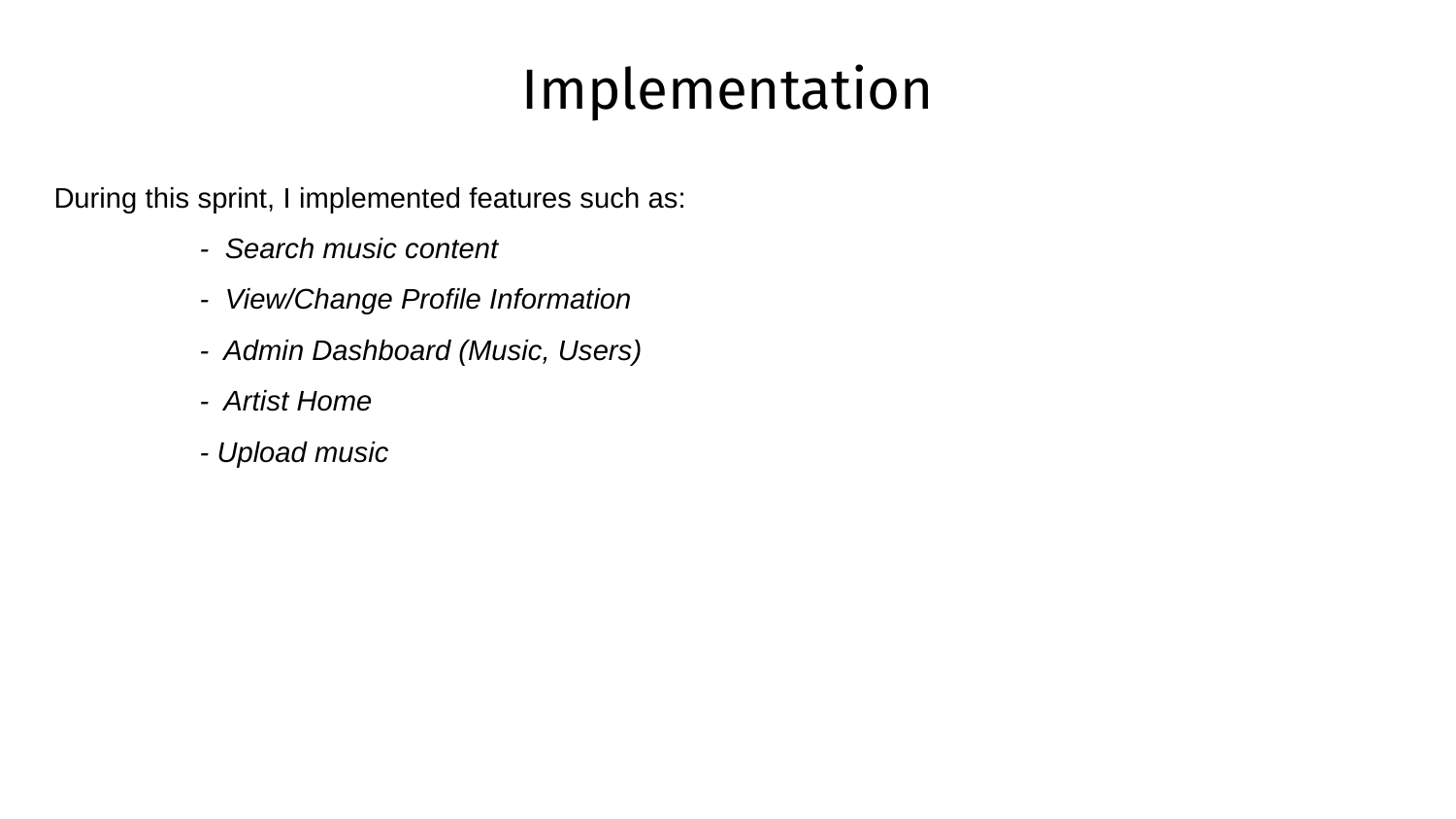

Implementation
During this sprint, I implemented features such as:
	-  Search music content
	-  View/Change Profile Information
	-  Admin Dashboard (Music, Users)
	-  Artist Home
	- Upload music